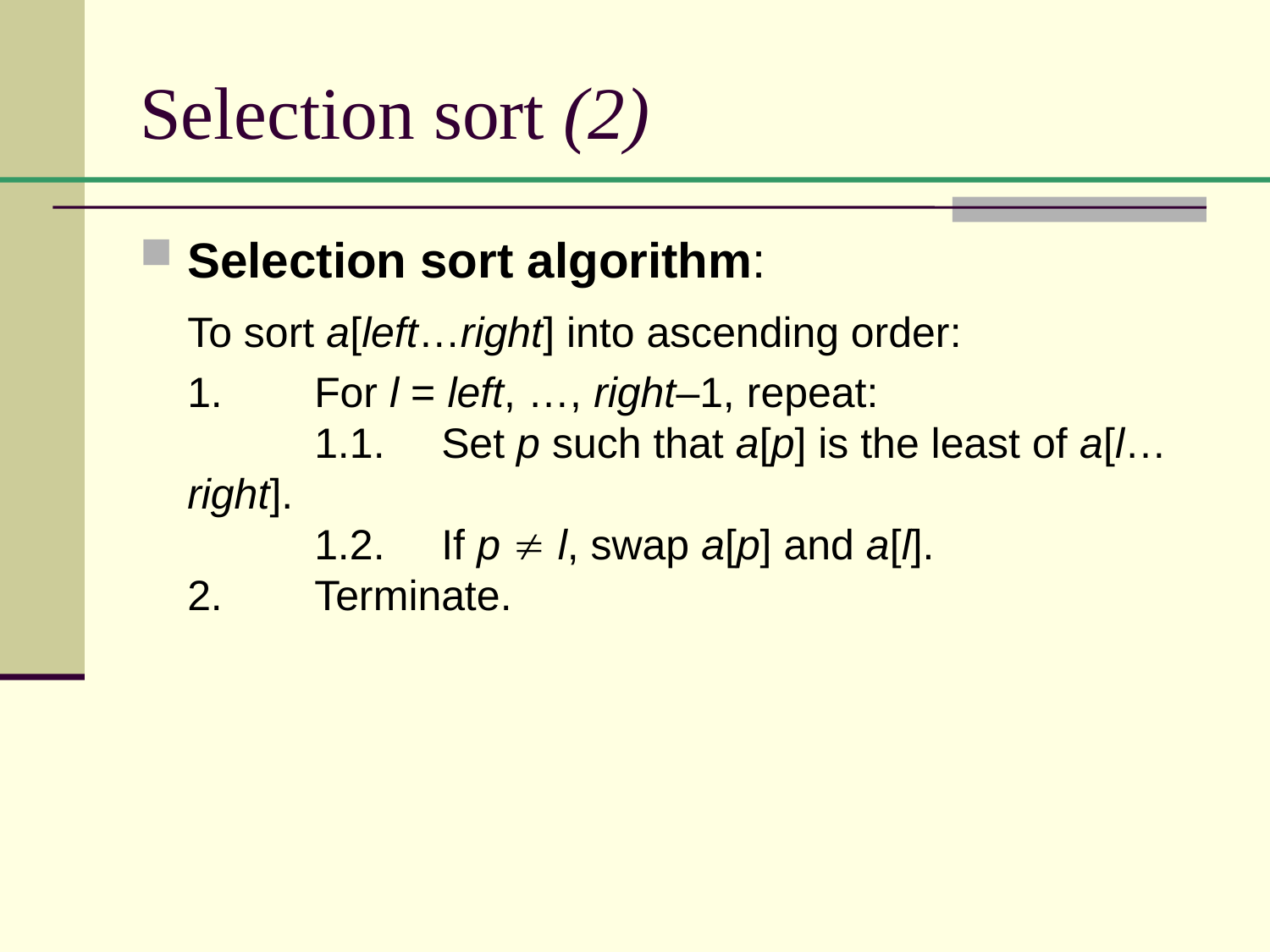

# Selection sort (2)

Selection sort algorithm:
	To sort a[left…right] into ascending order:
	1.	For l = left, …, right–1, repeat:
	1.1.	Set p such that a[p] is the least of a[l…right].
	1.2.	If p ≠ l, swap a[p] and a[l].
2.	Terminate.